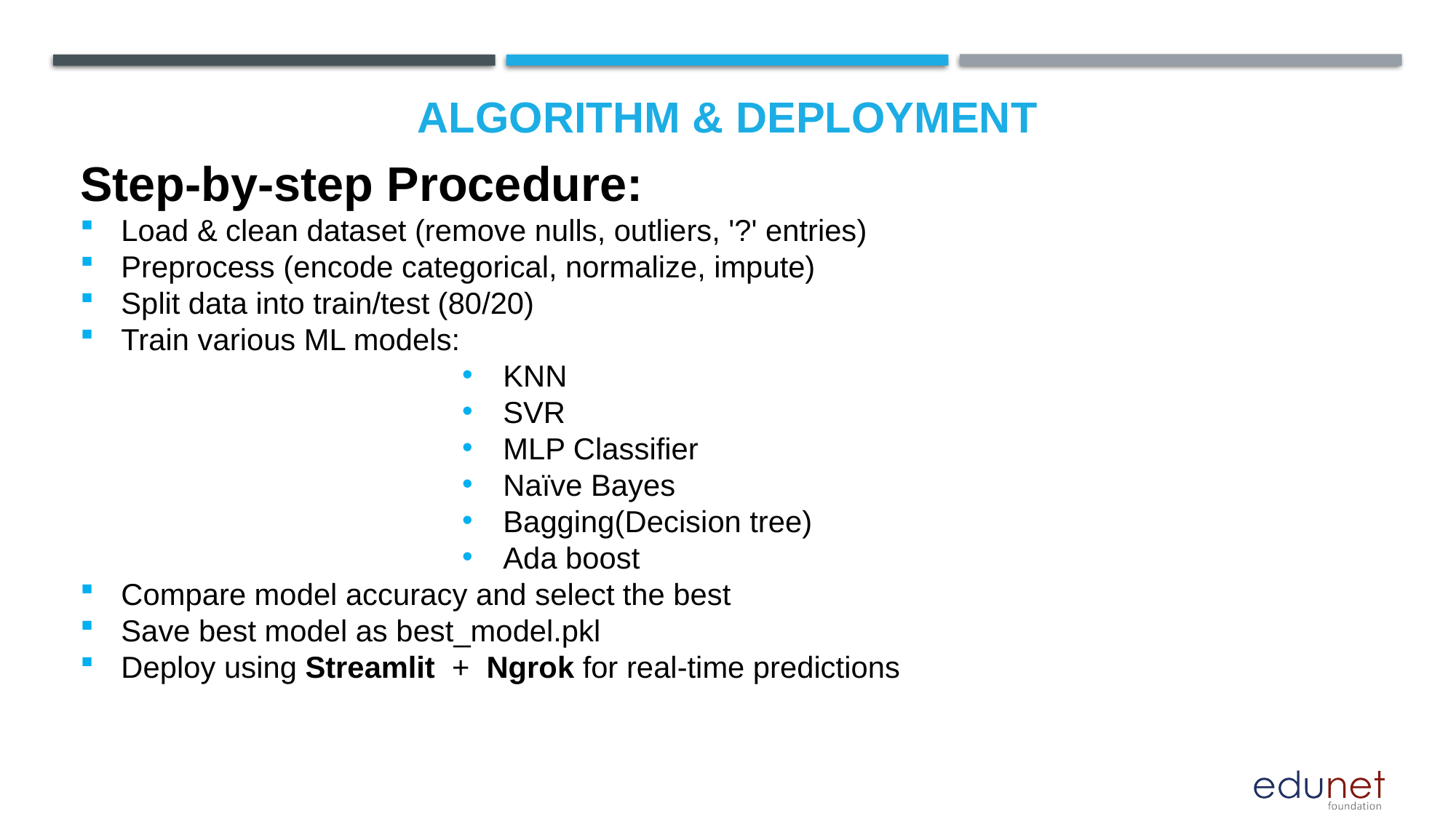

# Algorithm & Deployment
Step-by-step Procedure:
Load & clean dataset (remove nulls, outliers, '?' entries)
Preprocess (encode categorical, normalize, impute)
Split data into train/test (80/20)
Train various ML models:
KNN
SVR
MLP Classifier
Naïve Bayes
Bagging(Decision tree)
Ada boost
Compare model accuracy and select the best
Save best model as best_model.pkl
Deploy using Streamlit  +  Ngrok for real-time predictions